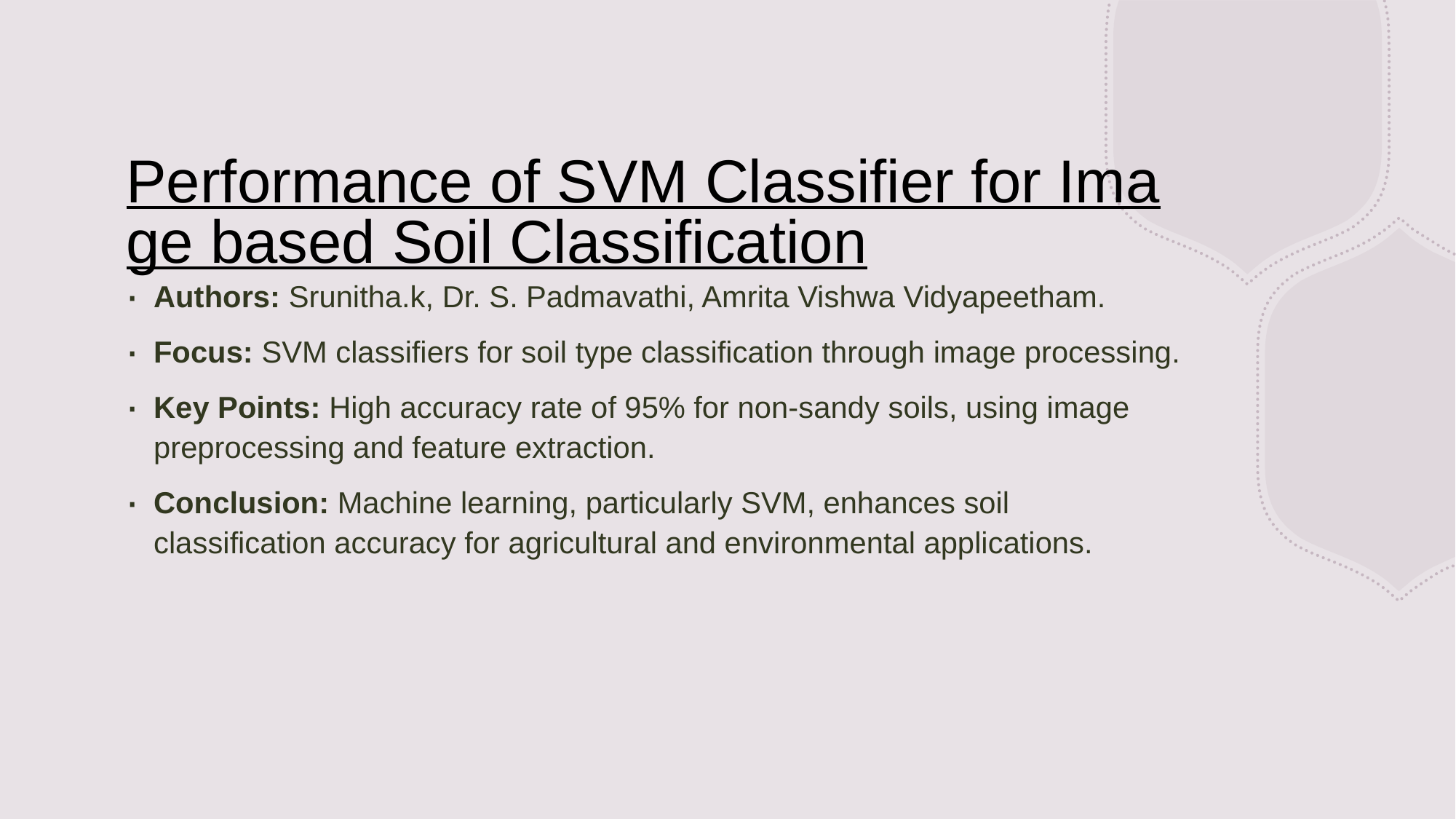

# Performance of SVM Classifier for Image based Soil Classification
Authors: Srunitha.k, Dr. S. Padmavathi, Amrita Vishwa Vidyapeetham.
Focus: SVM classifiers for soil type classification through image processing.
Key Points: High accuracy rate of 95% for non-sandy soils, using image preprocessing and feature extraction.
Conclusion: Machine learning, particularly SVM, enhances soil classification accuracy for agricultural and environmental applications.